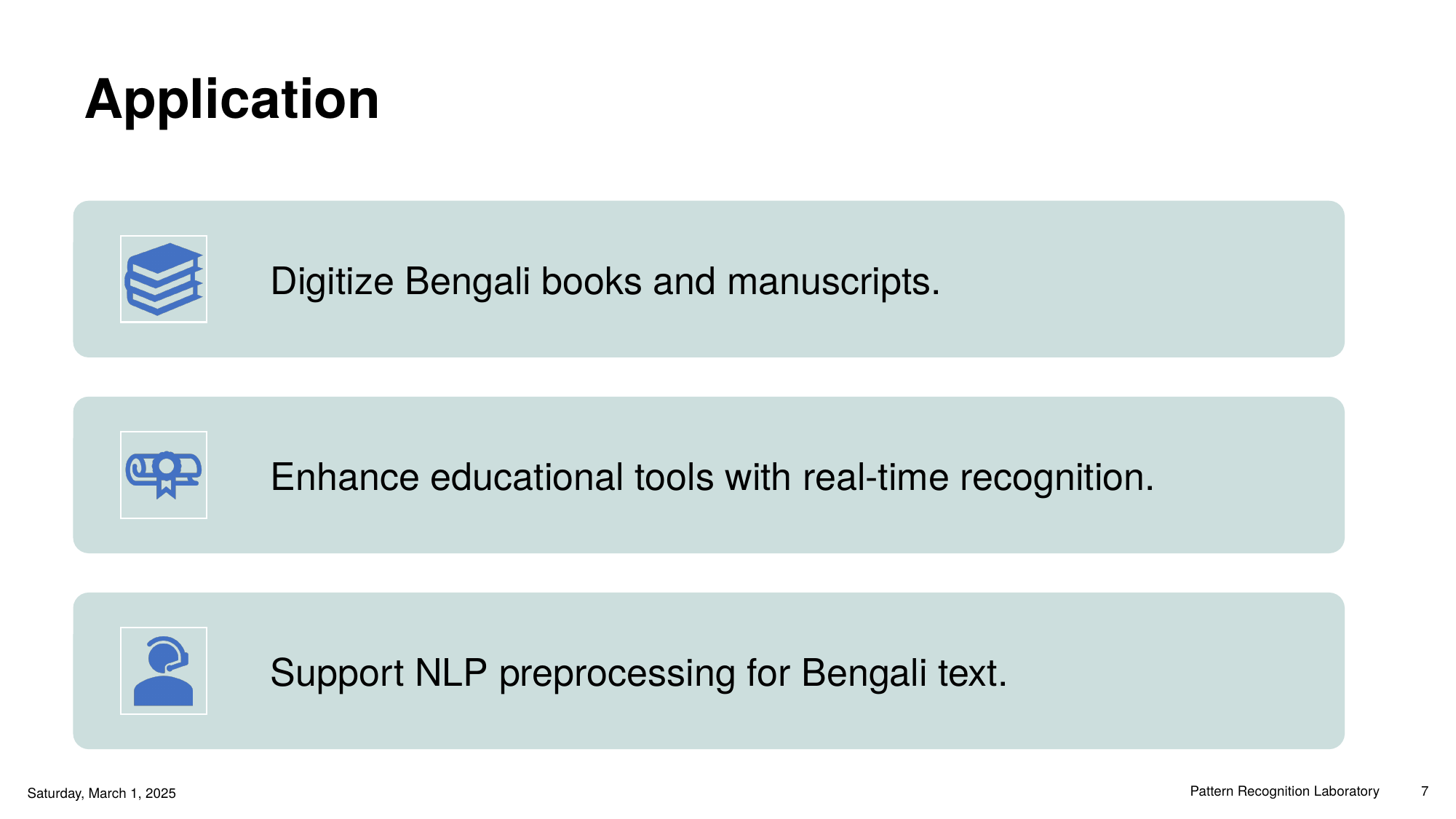

# Application

Digitize Bengali books and manuscripts.

Enhance educational tools with real-time recognition.

Support NLP preprocessing for Bengali text.

Saturday, March 1, 2025
Pattern Recognition Laboratory
7